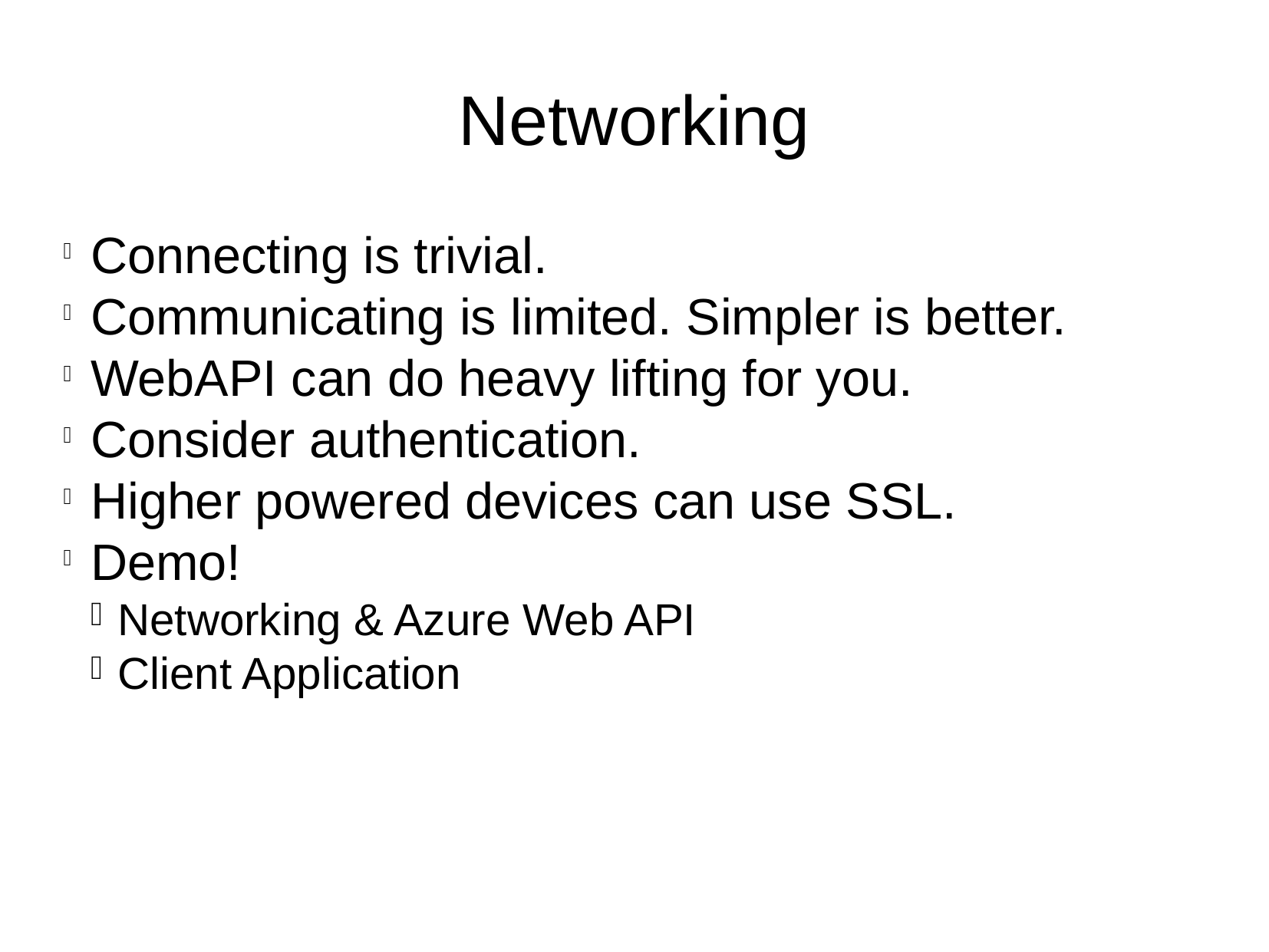

Networking
Connecting is trivial.
Communicating is limited. Simpler is better.
WebAPI can do heavy lifting for you.
Consider authentication.
Higher powered devices can use SSL.
Demo!
Networking & Azure Web API
Client Application